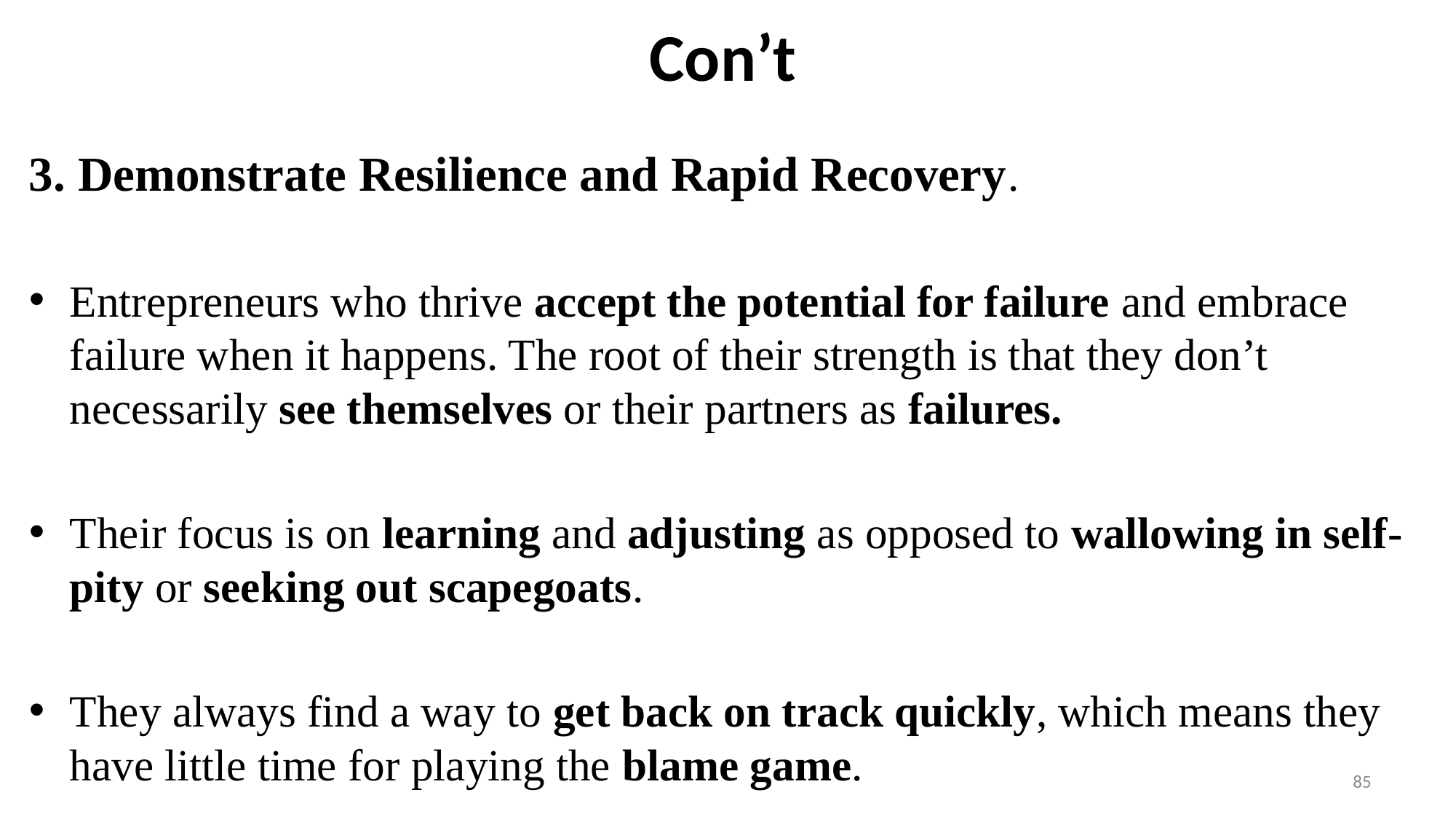

# Con’t
3. Demonstrate Resilience and Rapid Recovery.

Entrepreneurs who thrive accept the potential for failure and embrace failure when it happens. The root of their strength is that they don’t necessarily see themselves or their partners as failures.

Their focus is on learning and adjusting as opposed to wallowing in self-pity or seeking out scapegoats.

They always find a way to get back on track quickly, which means they have little time for playing the blame game.
85